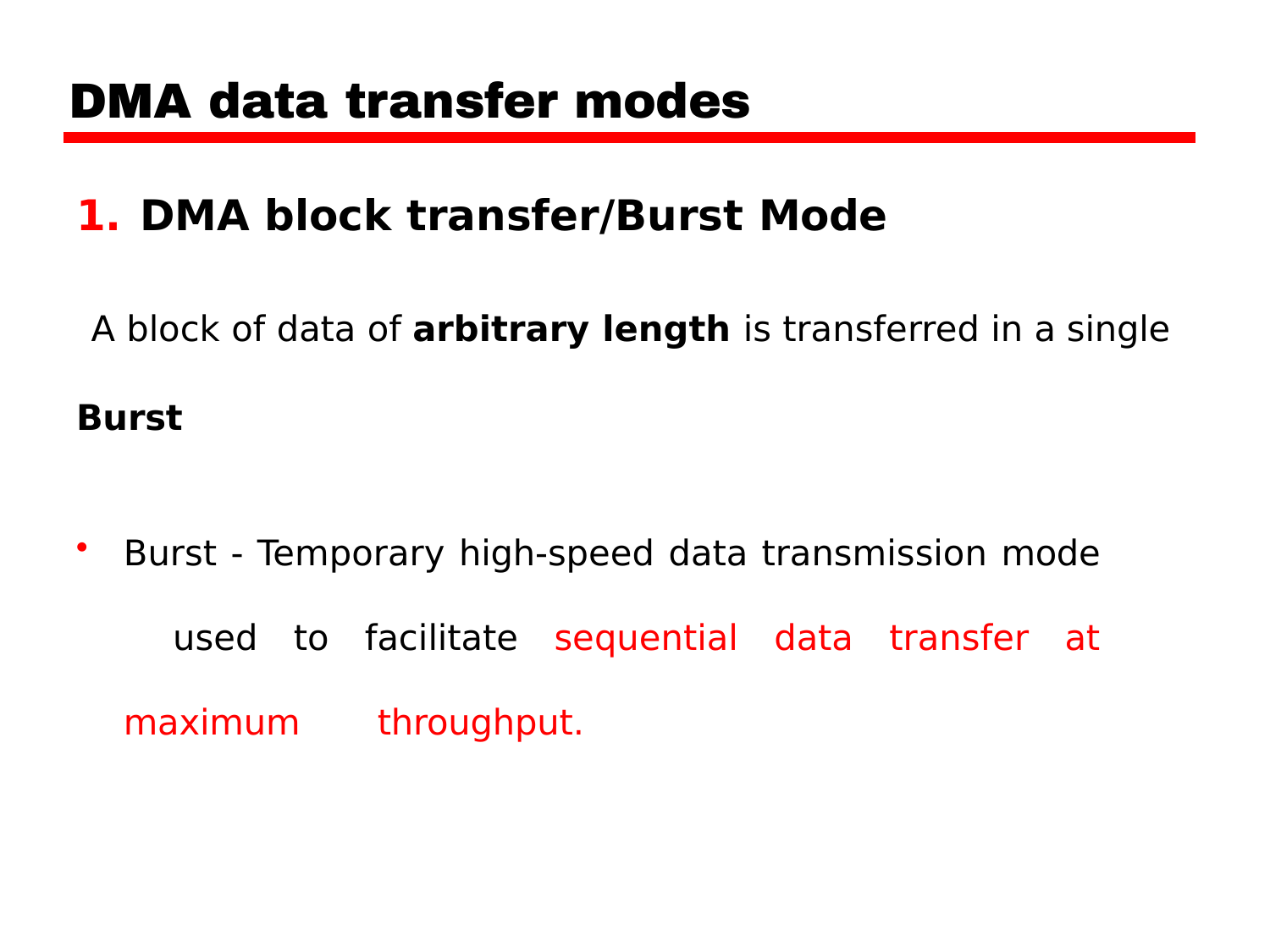

# DMA data transfer modes
DMA block transfer/Burst Mode

A block of data of arbitrary length is transferred in a single

Burst

Burst - Temporary high-speed data transmission mode 	used to facilitate sequential data transfer at maximum 	throughput.